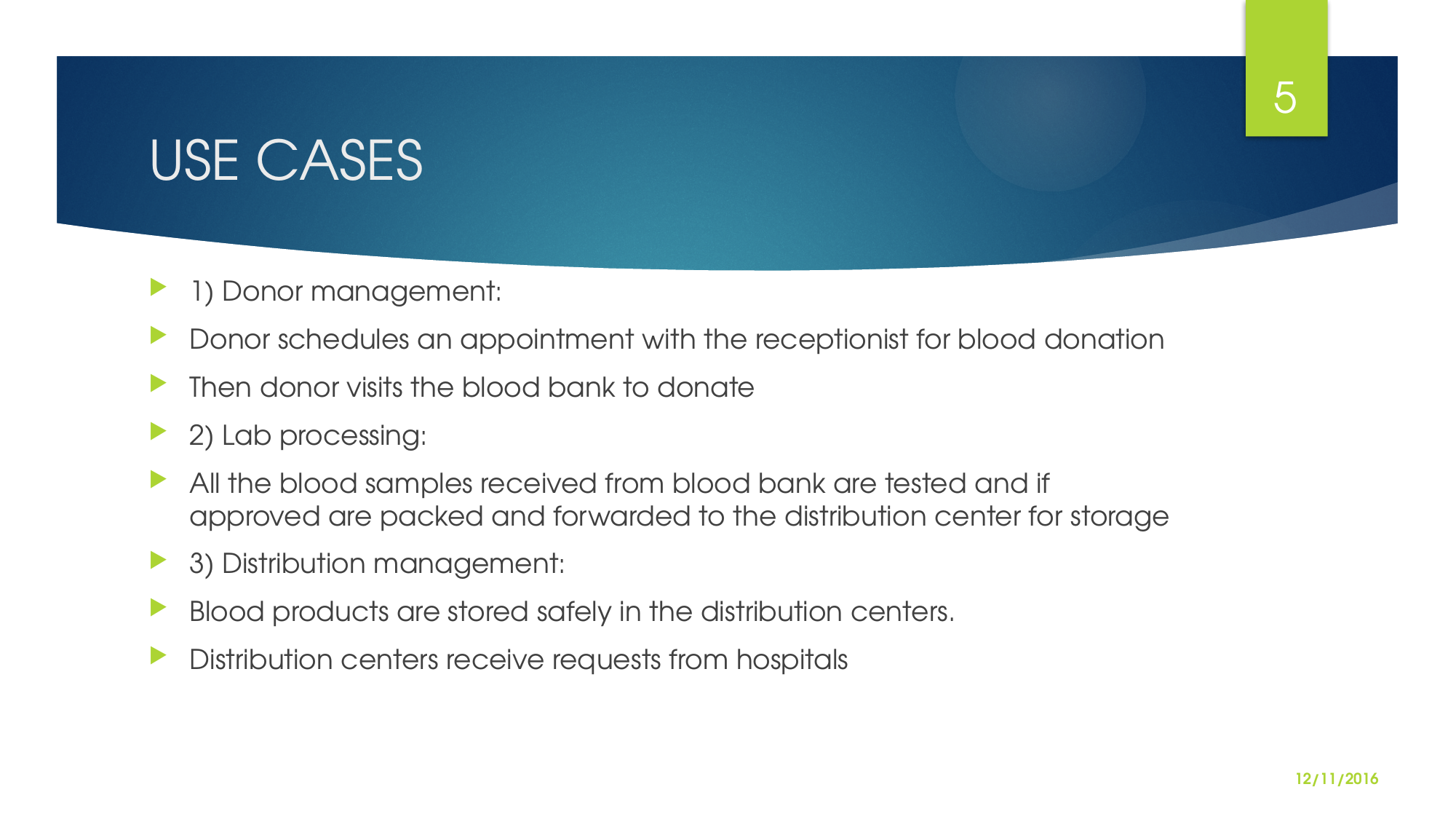

5
# USE CASES
1) Donor management:
Donor schedules an appointment with the receptionist for blood donation
Then donor visits the blood bank to donate
2) Lab processing:
All the blood samples received from blood bank are tested and if approved are packed and forwarded to the distribution center for storage
3) Distribution management:
Blood products are stored safely in the distribution centers.
Distribution centers receive requests from hospitals

12/11/2016